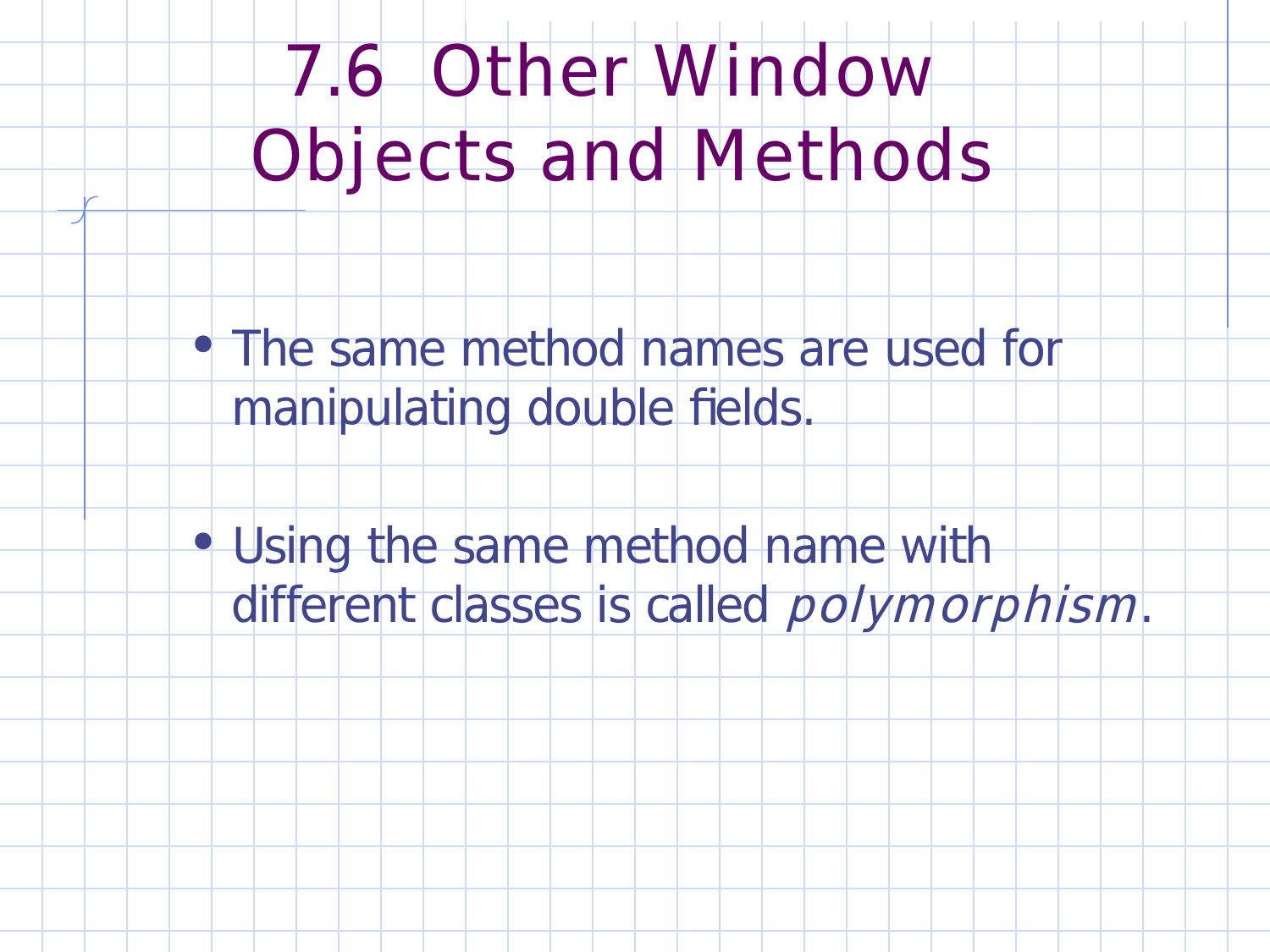

# 7.6  Other Window Objects and Methods

The same method names are used for manipulating double fields.

Using the same method name with different classes is called polymorphism.